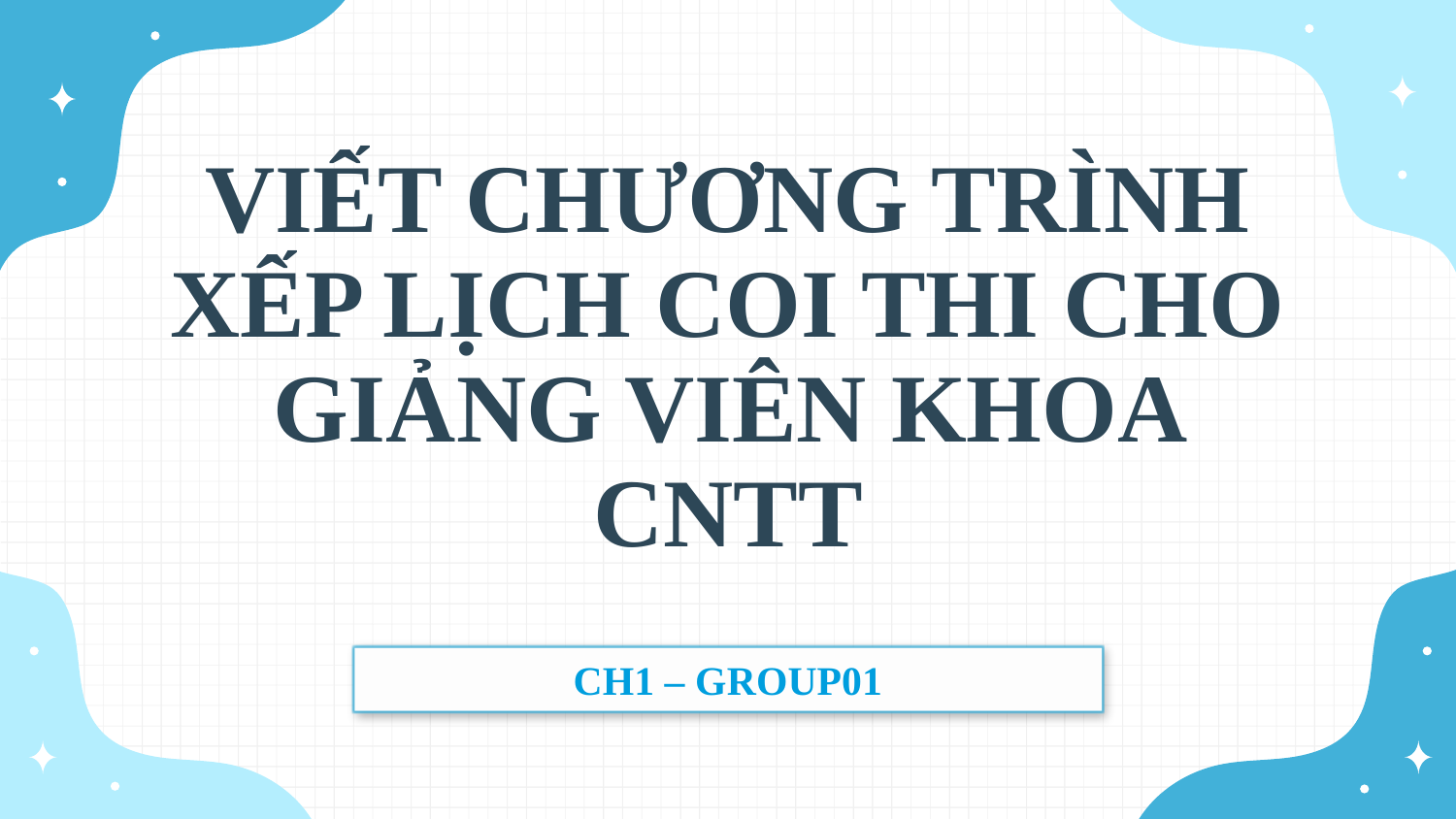

# VIẾT CHƯƠNG TRÌNH XẾP LỊCH COI THI CHO GIẢNG VIÊN KHOA CNTT
CH1 – GROUP01